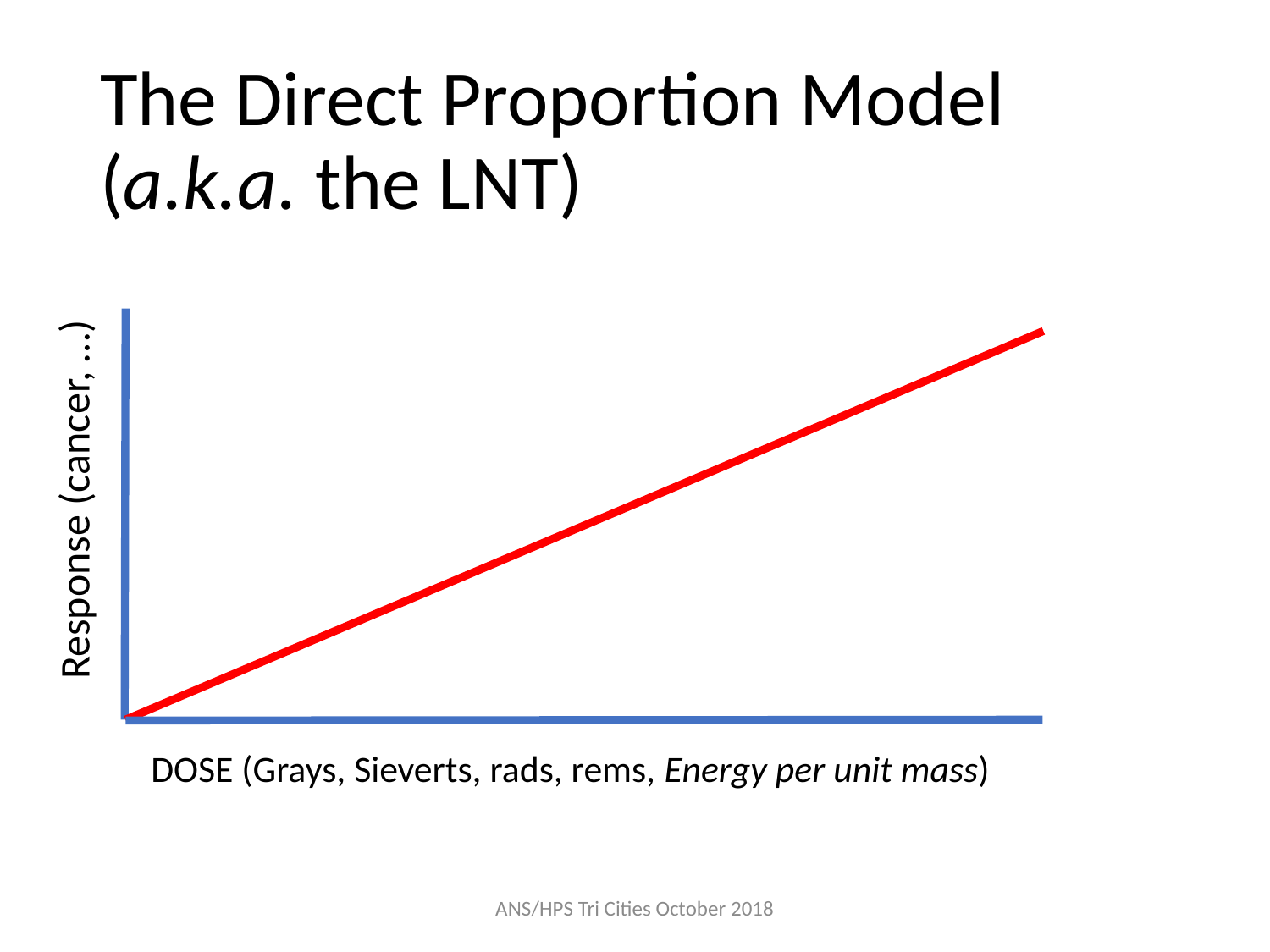

# The Direct Proportion Model (a.k.a. the LNT)
Response (cancer, …)
DOSE (Grays, Sieverts, rads, rems, Energy per unit mass)
ANS/HPS Tri Cities October 2018